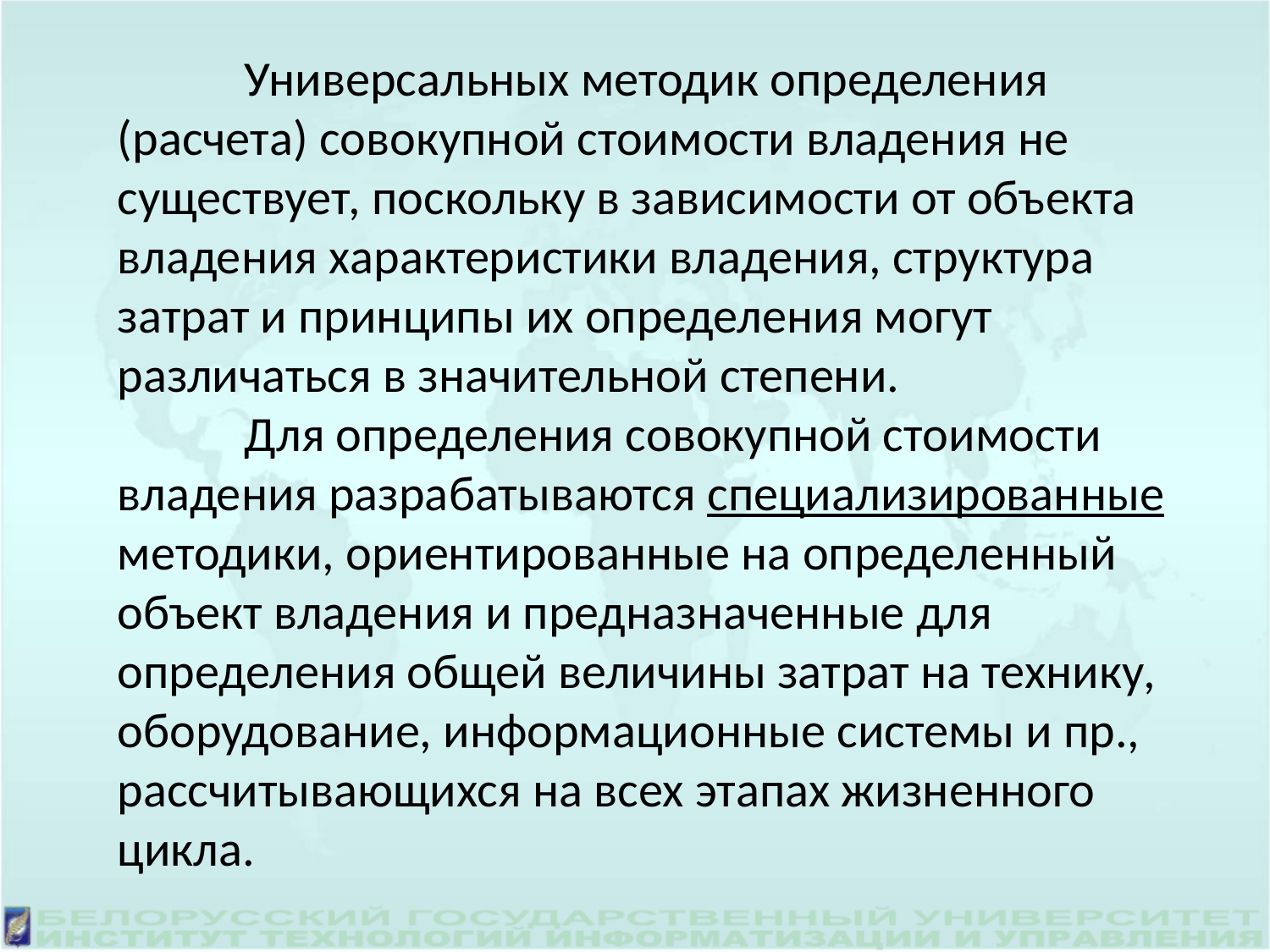

Универсальных методик определения (расчета) совокупной стоимости владения не существует, поскольку в зависимости от объекта владения характеристики владения, структура затрат и принципы их определения могут различаться в значительной степени.
	Для определения совокупной стоимости владения разрабатываются специализированные методики, ориентированные на определенный объект владения и предназначенные для определения общей величины затрат на технику, оборудование, информационные системы и пр., рассчитывающихся на всех этапах жизненного цикла.